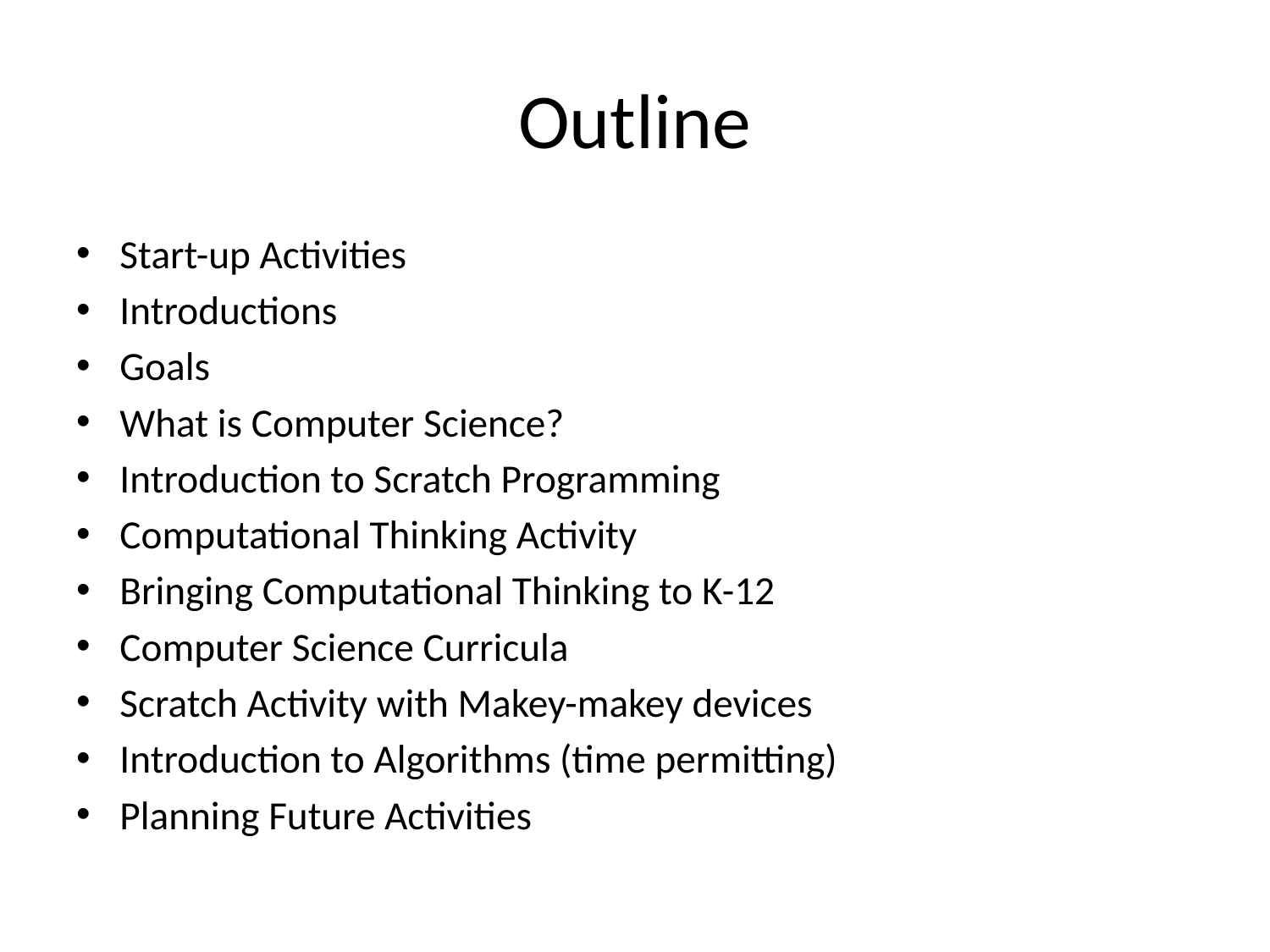

# Outline
Start-up Activities
Introductions
Goals
What is Computer Science?
Introduction to Scratch Programming
Computational Thinking Activity
Bringing Computational Thinking to K-12
Computer Science Curricula
Scratch Activity with Makey-makey devices
Introduction to Algorithms (time permitting)
Planning Future Activities